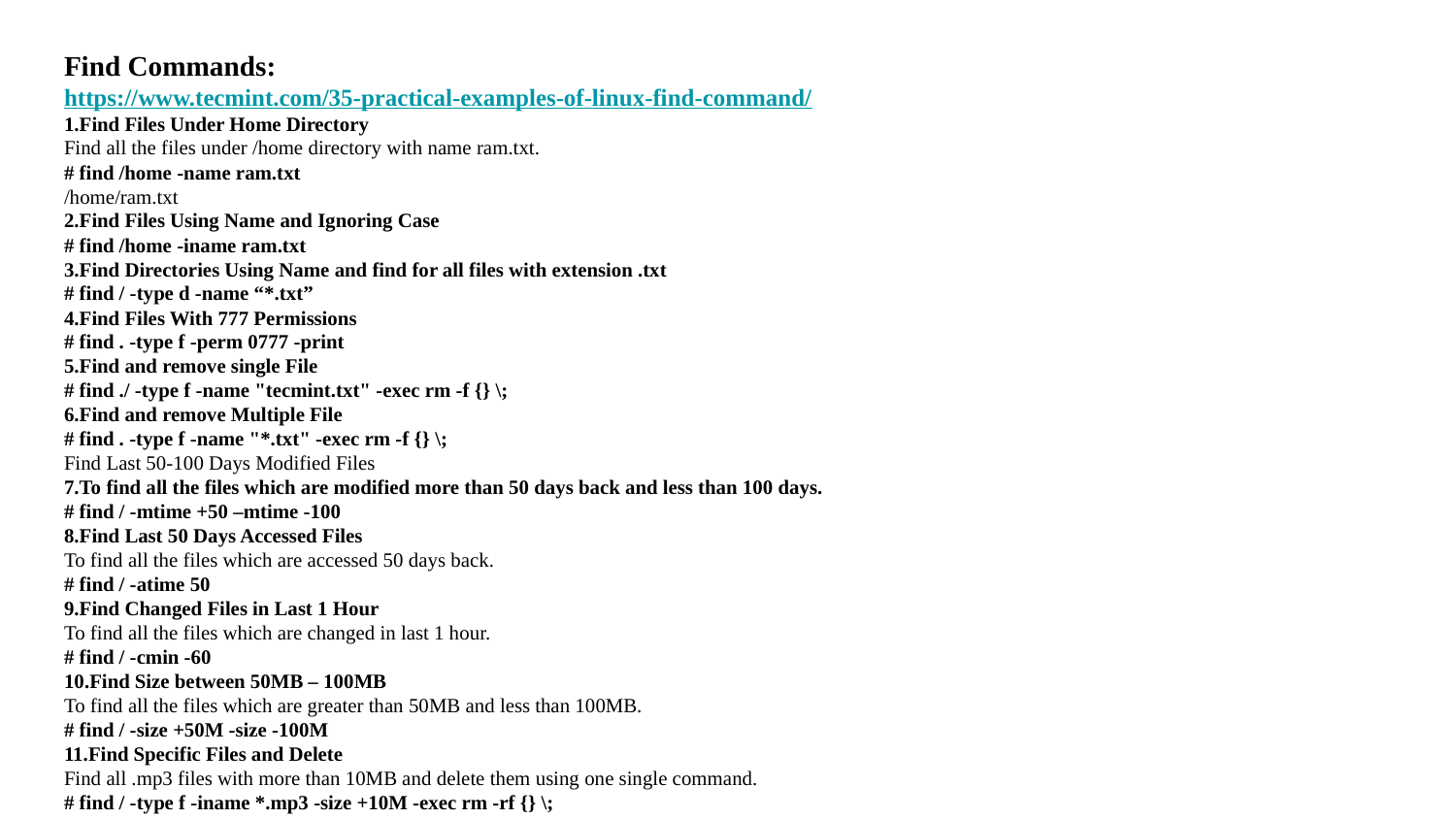

Find Commands:
https://www.tecmint.com/35-practical-examples-of-linux-find-command/
1.Find Files Under Home Directory
Find all the files under /home directory with name ram.txt.
# find /home -name ram.txt
/home/ram.txt
2.Find Files Using Name and Ignoring Case
# find /home -iname ram.txt
3.Find Directories Using Name and find for all files with extension .txt
# find / -type d -name “*.txt”
4.Find Files With 777 Permissions
# find . -type f -perm 0777 -print
5.Find and remove single File
# find ./ -type f -name "tecmint.txt" -exec rm -f {} \;
6.Find and remove Multiple File
# find . -type f -name "*.txt" -exec rm -f {} \;
Find Last 50-100 Days Modified Files
7.To find all the files which are modified more than 50 days back and less than 100 days.
# find / -mtime +50 –mtime -100
8.Find Last 50 Days Accessed Files
To find all the files which are accessed 50 days back.
# find / -atime 50
9.Find Changed Files in Last 1 Hour
To find all the files which are changed in last 1 hour.
# find / -cmin -60
10.Find Size between 50MB – 100MB
To find all the files which are greater than 50MB and less than 100MB.
# find / -size +50M -size -100M
11.Find Specific Files and Delete
Find all .mp3 files with more than 10MB and delete them using one single command.
# find / -type f -iname *.mp3 -size +10M -exec rm -rf {} \;